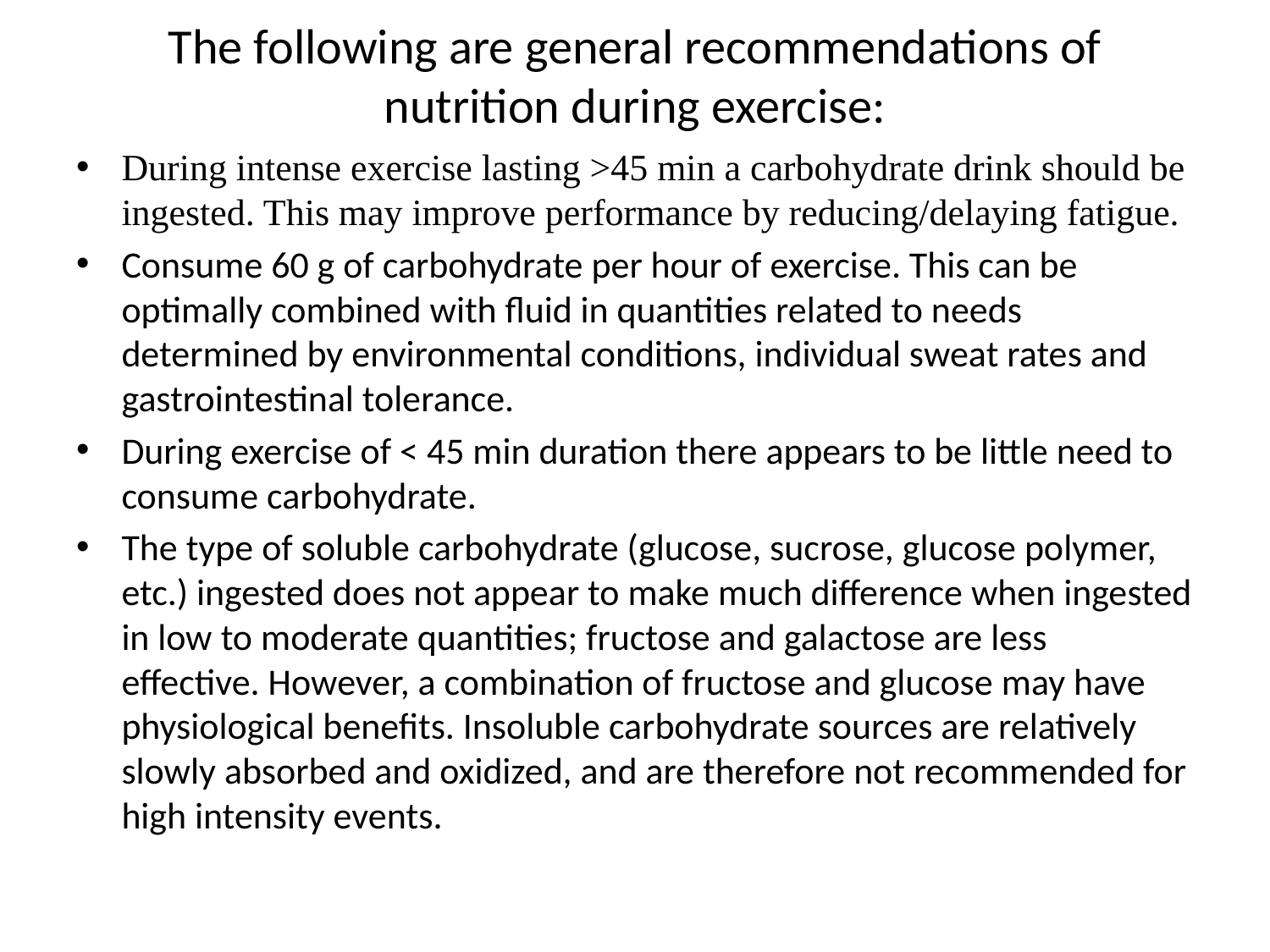

# The following are general recommendations of nutrition during exercise:
During intense exercise lasting >45 min a carbohydrate drink should be ingested. This may improve performance by reducing/delaying fatigue.
Consume 60 g of carbohydrate per hour of exercise. This can be optimally combined with fluid in quantities related to needs determined by environmental conditions, individual sweat rates and gastrointestinal tolerance.
During exercise of < 45 min duration there appears to be little need to consume carbohydrate.
The type of soluble carbohydrate (glucose, sucrose, glucose polymer, etc.) ingested does not appear to make much difference when ingested in low to moderate quantities; fructose and galactose are less effective. However, a combination of fructose and glucose may have physiological benefits. Insoluble carbohydrate sources are relatively slowly absorbed and oxidized, and are therefore not recommended for high intensity events.